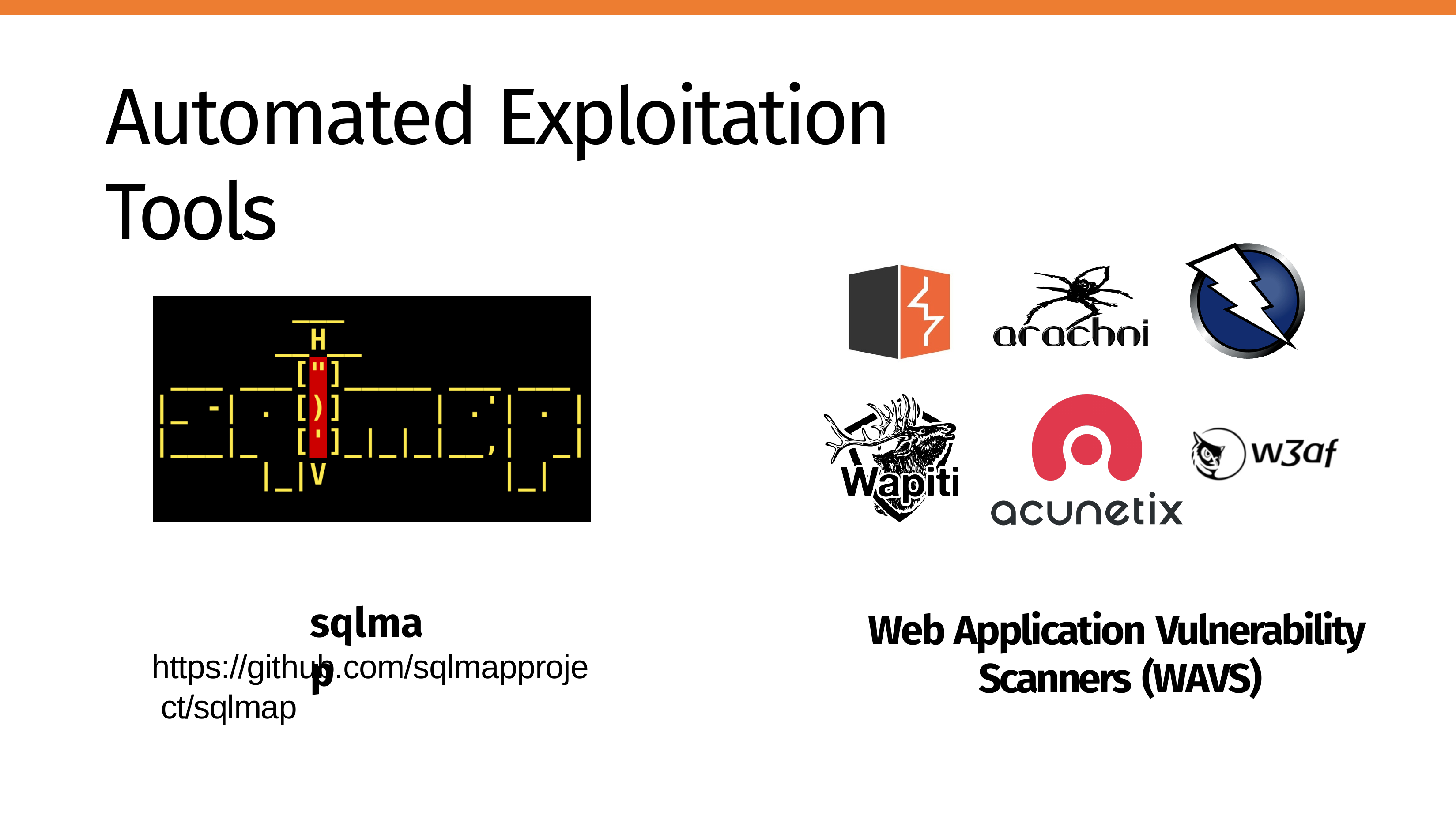

# Automated Exploitation Tools

sqlmap
Web Application Vulnerability  Scanners (WAVS)
https://github.com/sqlmapproje  ct/sqlmap